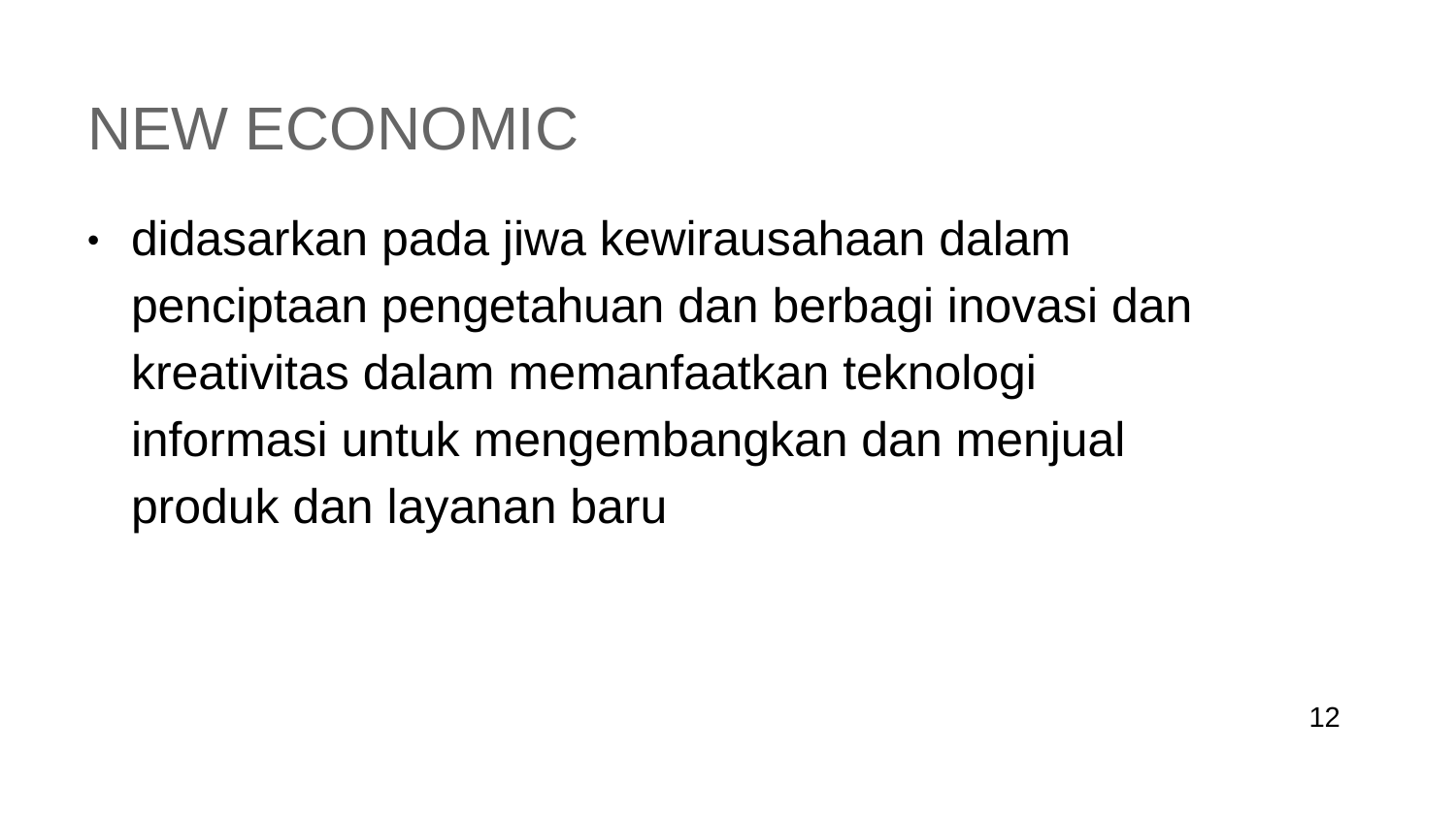

# New Economic
didasarkan pada jiwa kewirausahaan dalam penciptaan pengetahuan dan berbagi inovasi dan kreativitas dalam memanfaatkan teknologi informasi untuk mengembangkan dan menjual produk dan layanan baru
12